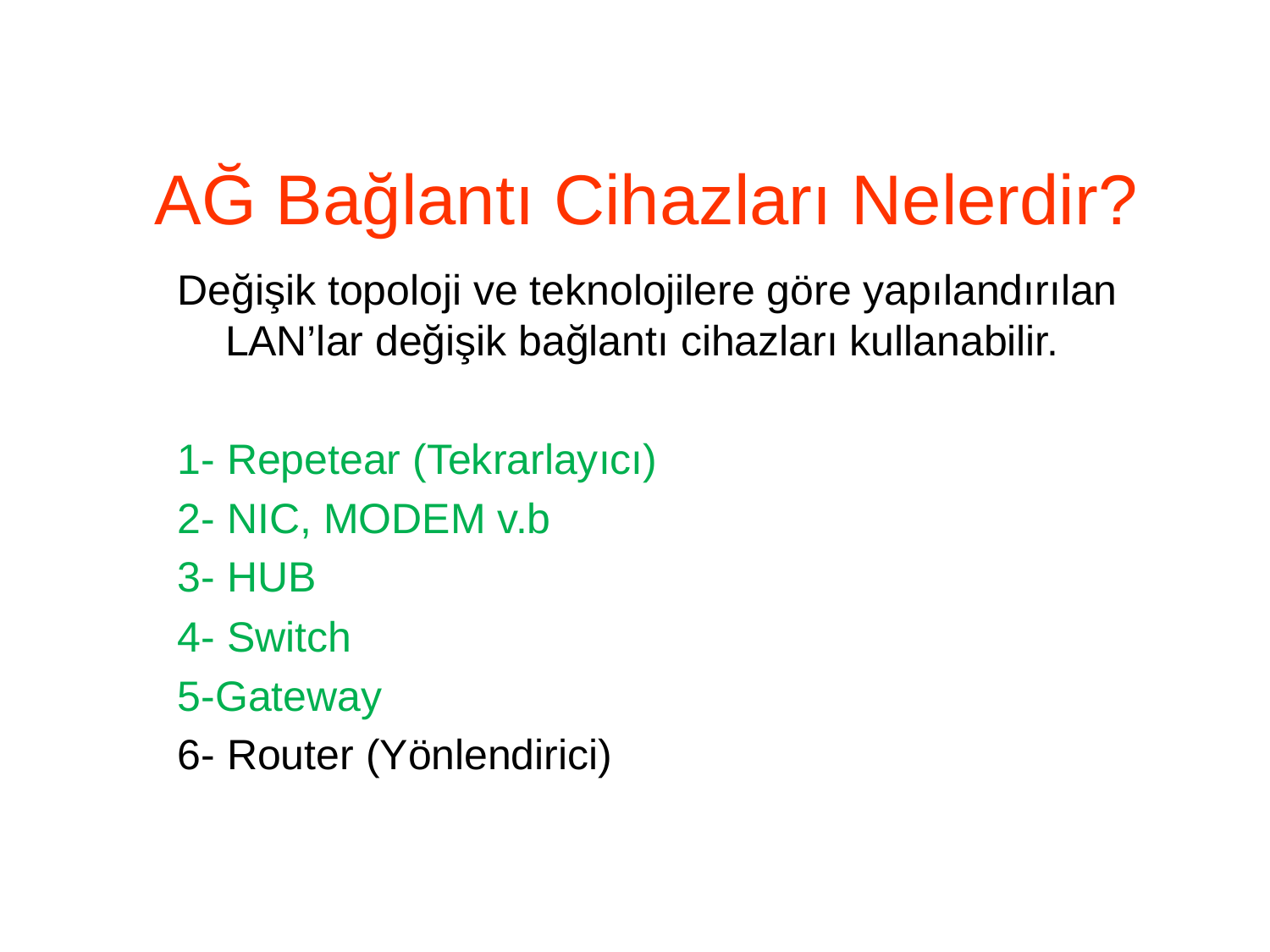

# AĞ Bağlantı Cihazları Nelerdir?
Değişik topoloji ve teknolojilere göre yapılandırılan LAN’lar değişik bağlantı cihazları kullanabilir.

1- Repetear (Tekrarlayıcı)
2- NIC, MODEM v.b
3- HUB
4- Switch
5-Gateway
6- Router (Yönlendirici)